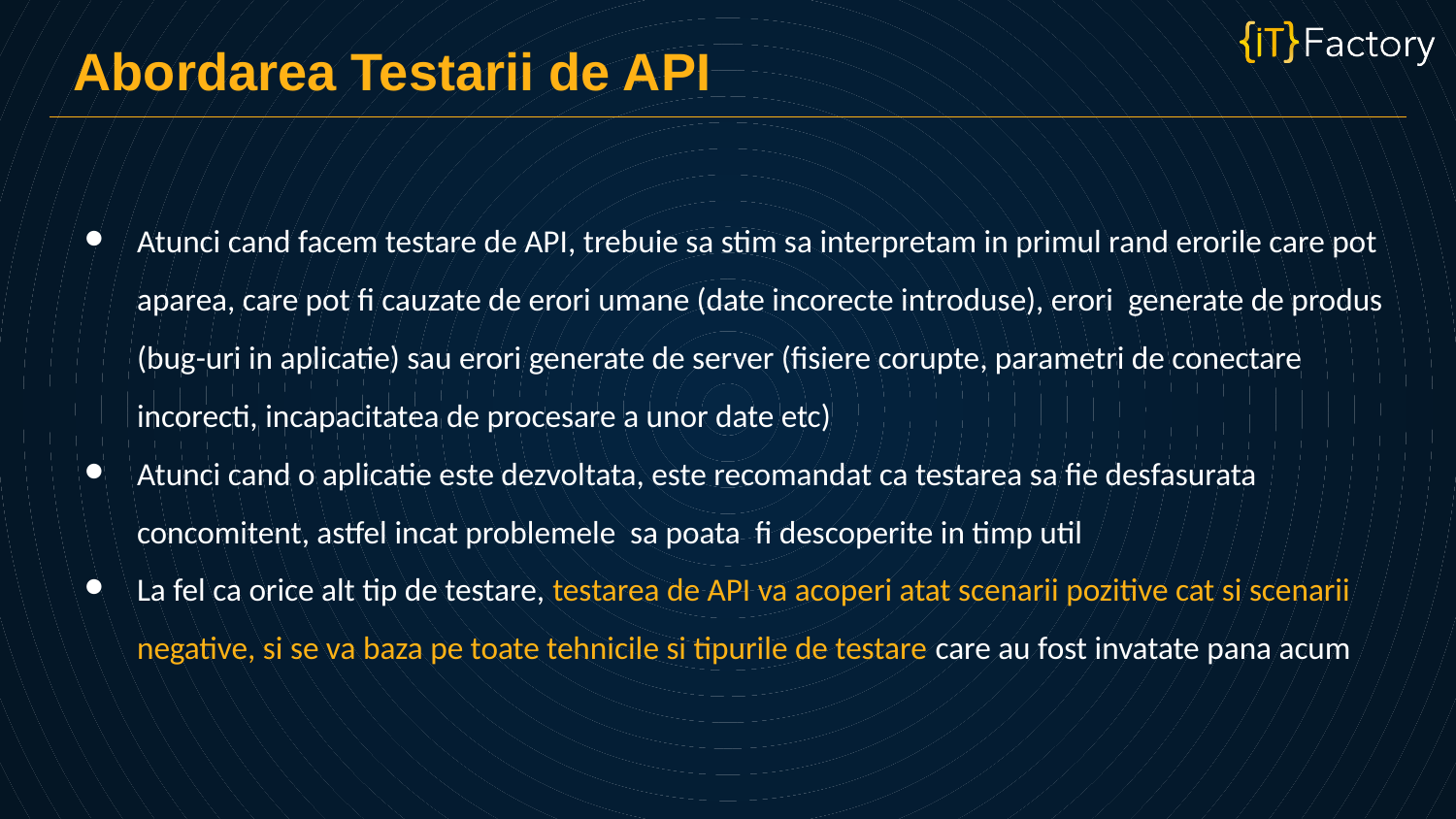

Abordarea Testarii de API
Atunci cand facem testare de API, trebuie sa stim sa interpretam in primul rand erorile care pot aparea, care pot fi cauzate de erori umane (date incorecte introduse), erori  generate de produs (bug-uri in aplicatie) sau erori generate de server (fisiere corupte, parametri de conectare incorecti, incapacitatea de procesare a unor date etc)
Atunci cand o aplicatie este dezvoltata, este recomandat ca testarea sa fie desfasurata concomitent, astfel incat problemele  sa poata  fi descoperite in timp util
La fel ca orice alt tip de testare, testarea de API va acoperi atat scenarii pozitive cat si scenarii negative, si se va baza pe toate tehnicile si tipurile de testare care au fost invatate pana acum